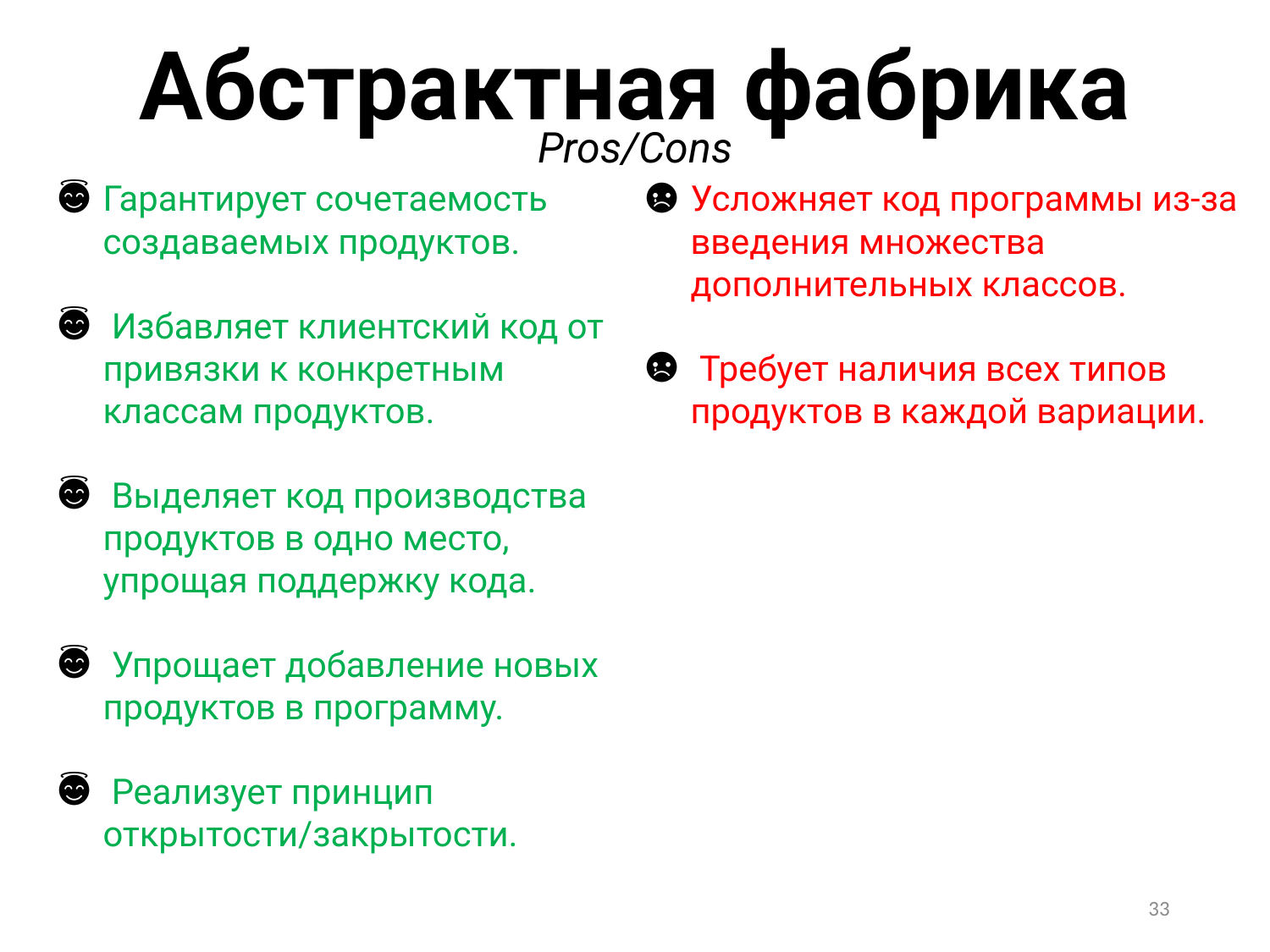

Абстрактная фабрика
Pros/Cons
Гарантирует сочетаемость создаваемых продуктов.

 Избавляет клиентский код от привязки к конкретным классам продуктов.

 Выделяет код производства продуктов в одно место, упрощая поддержку кода.

 Упрощает добавление новых продуктов в программу.

 Реализует принцип открытости/закрытости.
Усложняет код программы из-за введения множества дополнительных классов.

 Требует наличия всех типов продуктов в каждой вариации.
33